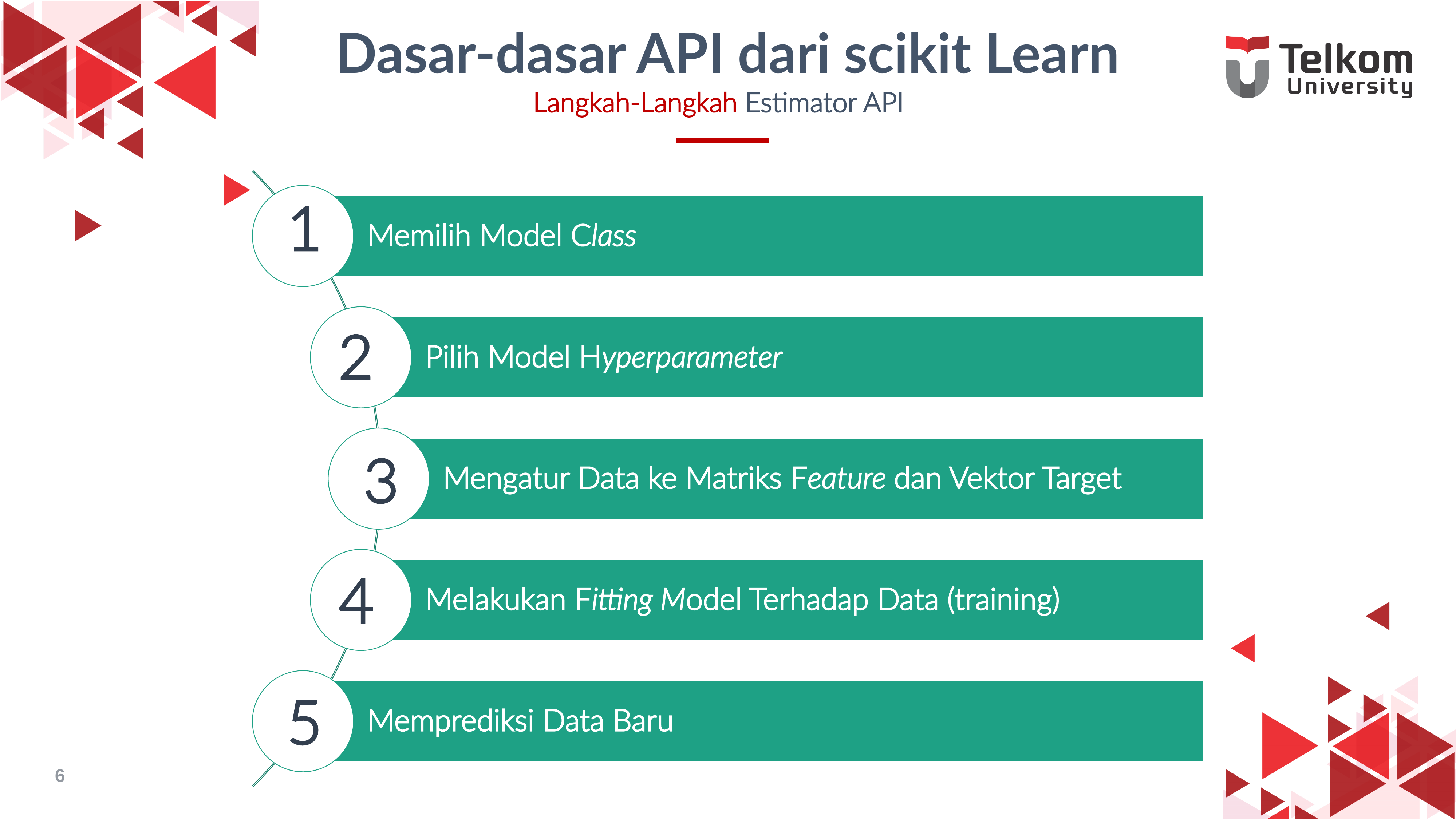

Dasar-dasar API dari scikit Learn
Langkah-Langkah Estimator API

Memilih Model Class
Pilih Model Hyperparameter
Mengatur Data ke Matriks Feature dan Vektor Target
Melakukan Fitting Model Terhadap Data (training)
Memprediksi Data Baru
1
2
3
4
5
6